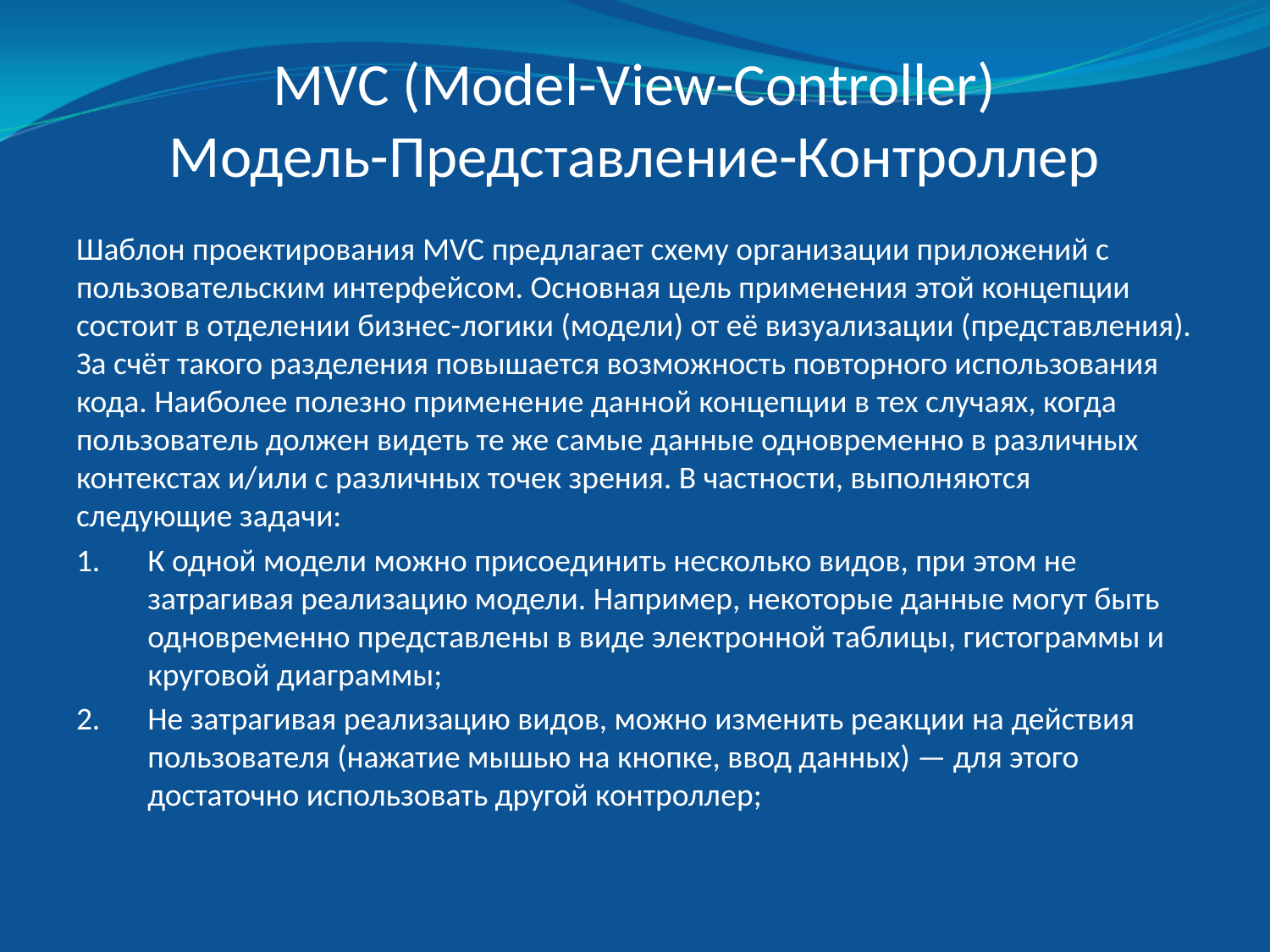

# MVC (Model-View-Controller) Модель-Представление-Контроллер
Шаблон проектирования MVC предлагает схему организации приложений с пользовательским интерфейсом. Основная цель применения этой концепции состоит в отделении бизнес-логики (модели) от её визуализации (представления). За счёт такого разделения повышается возможность повторного использования кода. Наиболее полезно применение данной концепции в тех случаях, когда пользователь должен видеть те же самые данные одновременно в различных контекстах и/или с различных точек зрения. В частности, выполняются следующие задачи:
К одной модели можно присоединить несколько видов, при этом не затрагивая реализацию модели. Например, некоторые данные могут быть одновременно представлены в виде электронной таблицы, гистограммы и круговой диаграммы;
Не затрагивая реализацию видов, можно изменить реакции на действия пользователя (нажатие мышью на кнопке, ввод данных) — для этого достаточно использовать другой контроллер;